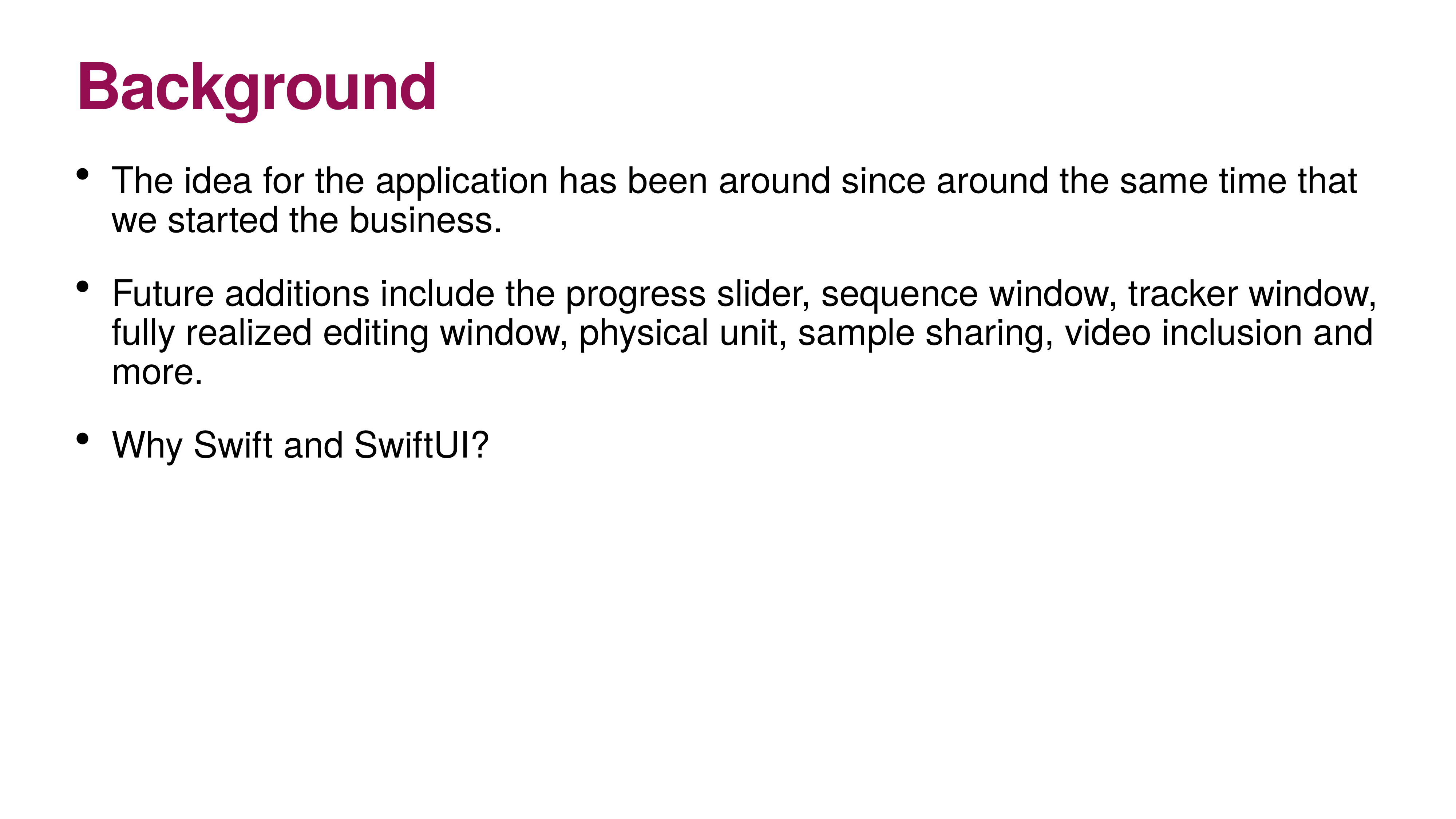

# Background
The idea for the application has been around since around the same time that we started the business.
Future additions include the progress slider, sequence window, tracker window, fully realized editing window, physical unit, sample sharing, video inclusion and more.
Why Swift and SwiftUI?